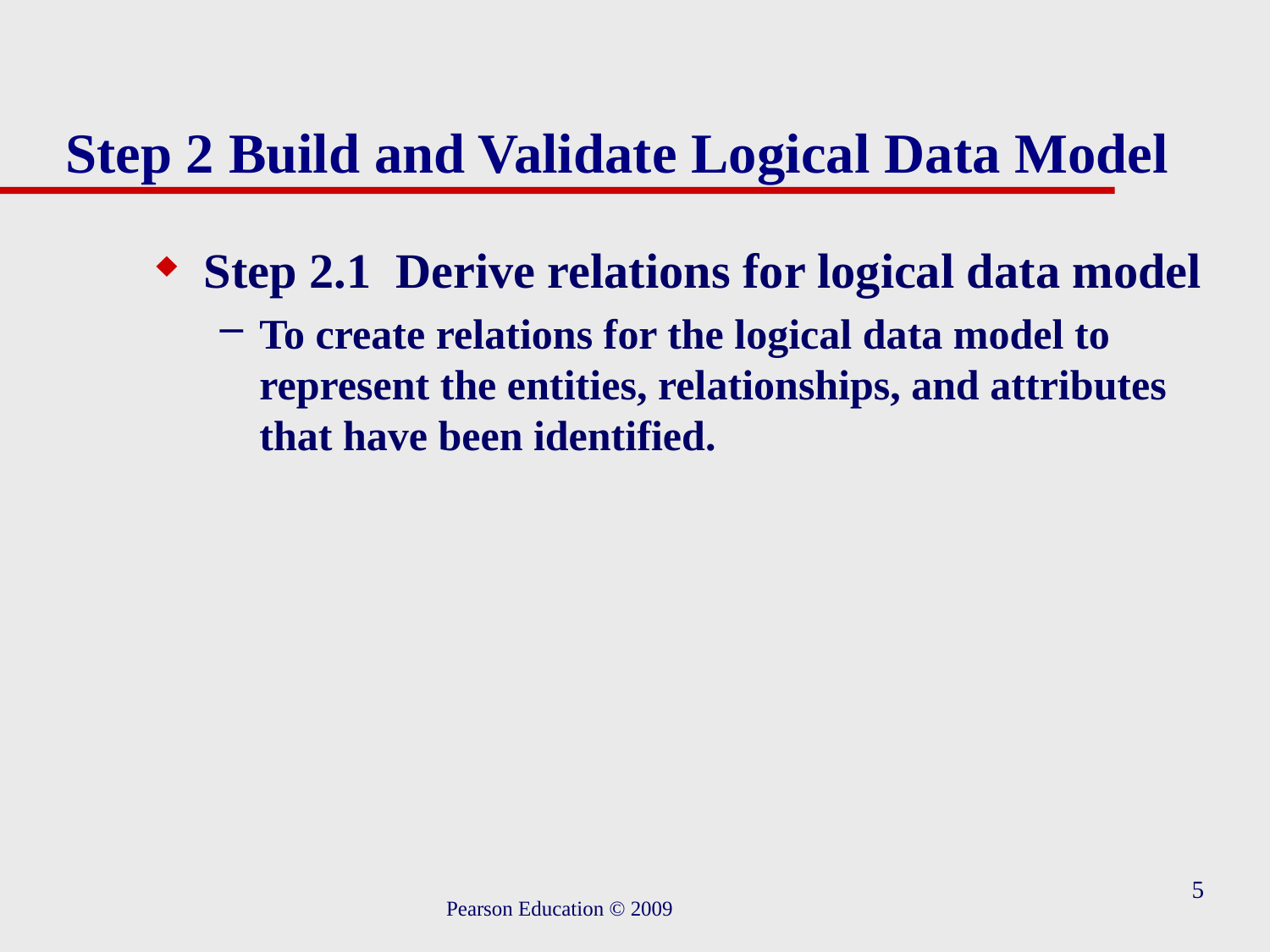

# Step 2 Build and Validate Logical Data Model
Step 2.1  Derive relations for logical data model
To create relations for the logical data model to represent the entities, relationships, and attributes that have been identified.

5
Pearson Education © 2009